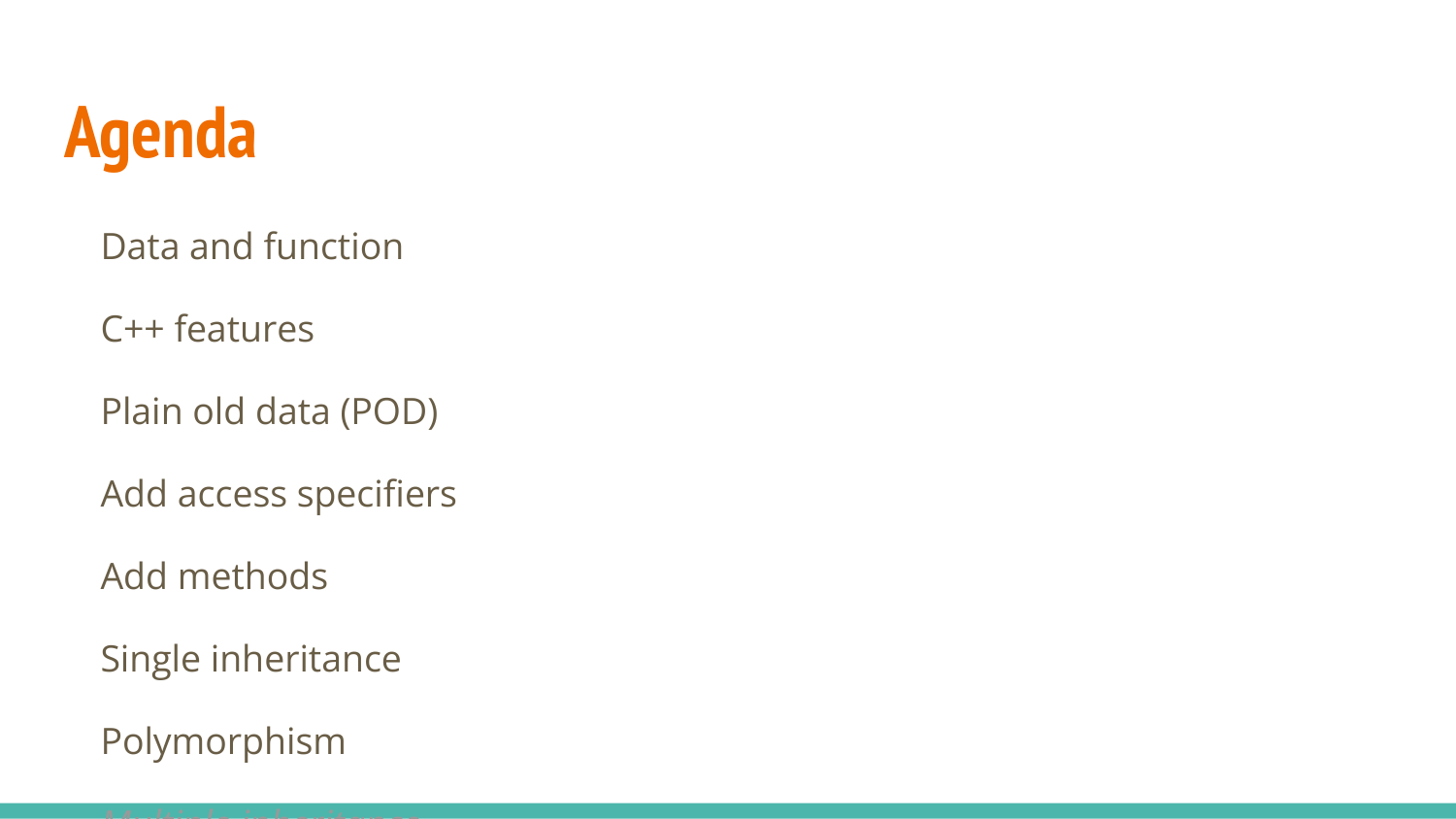

# Agenda
Data and function
C++ features
Plain old data (POD)
Add access specifiers
Add methods
Single inheritance
Polymorphism
Multiple inheritance
Virtual inheritance